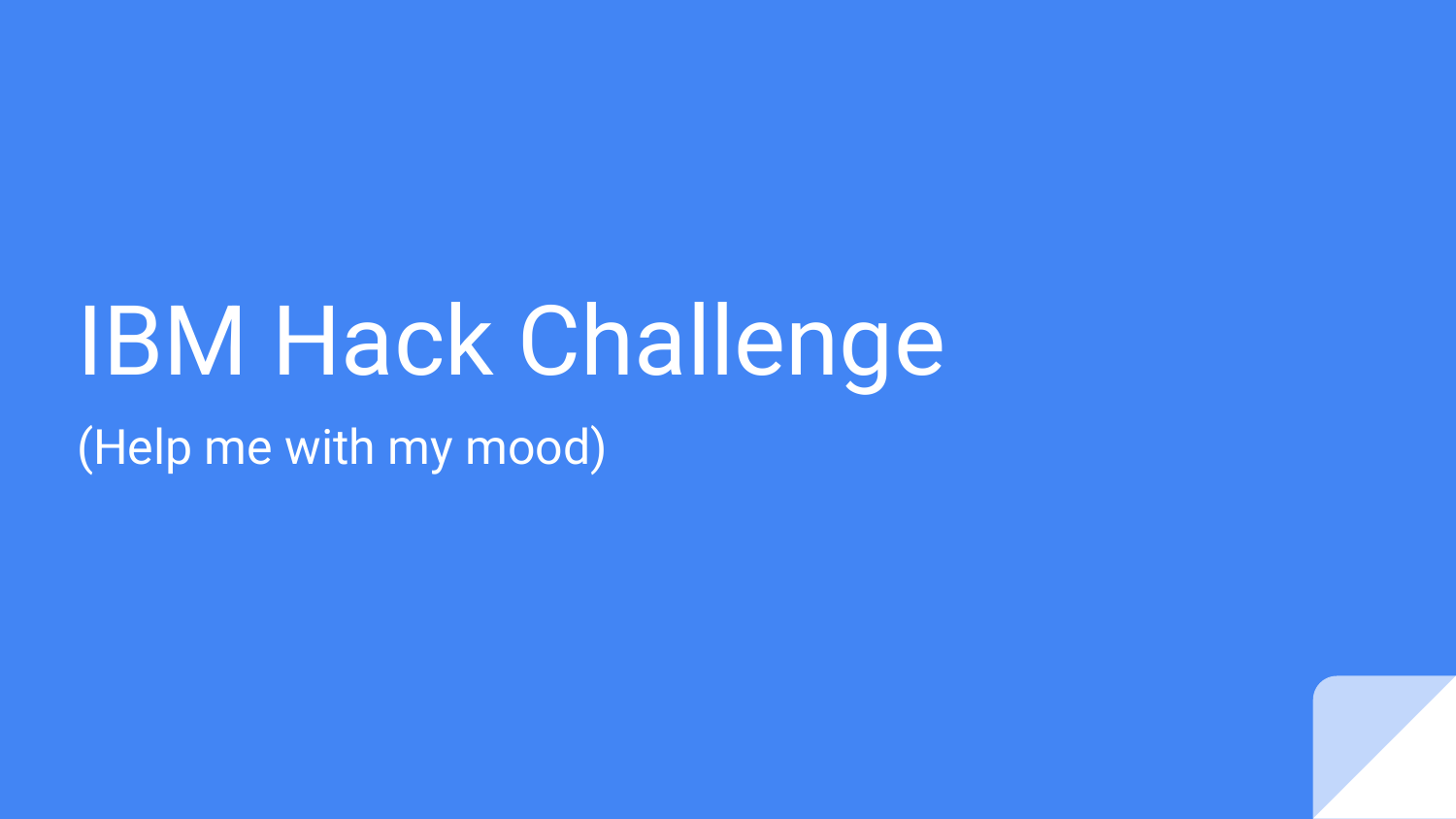

# IBM Hack Challenge
(Help me with my mood)